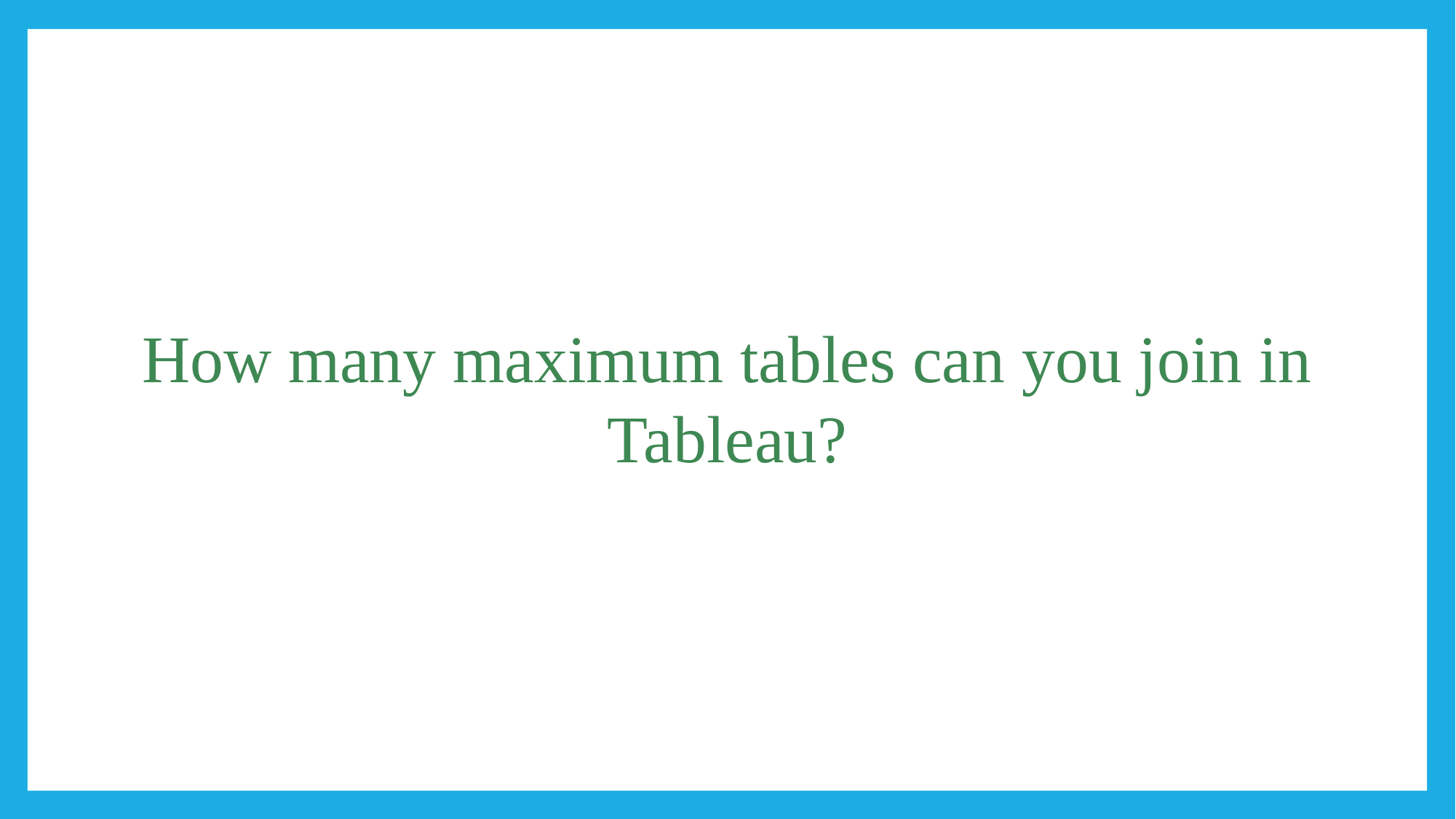

#
How many maximum tables can you join in Tableau?